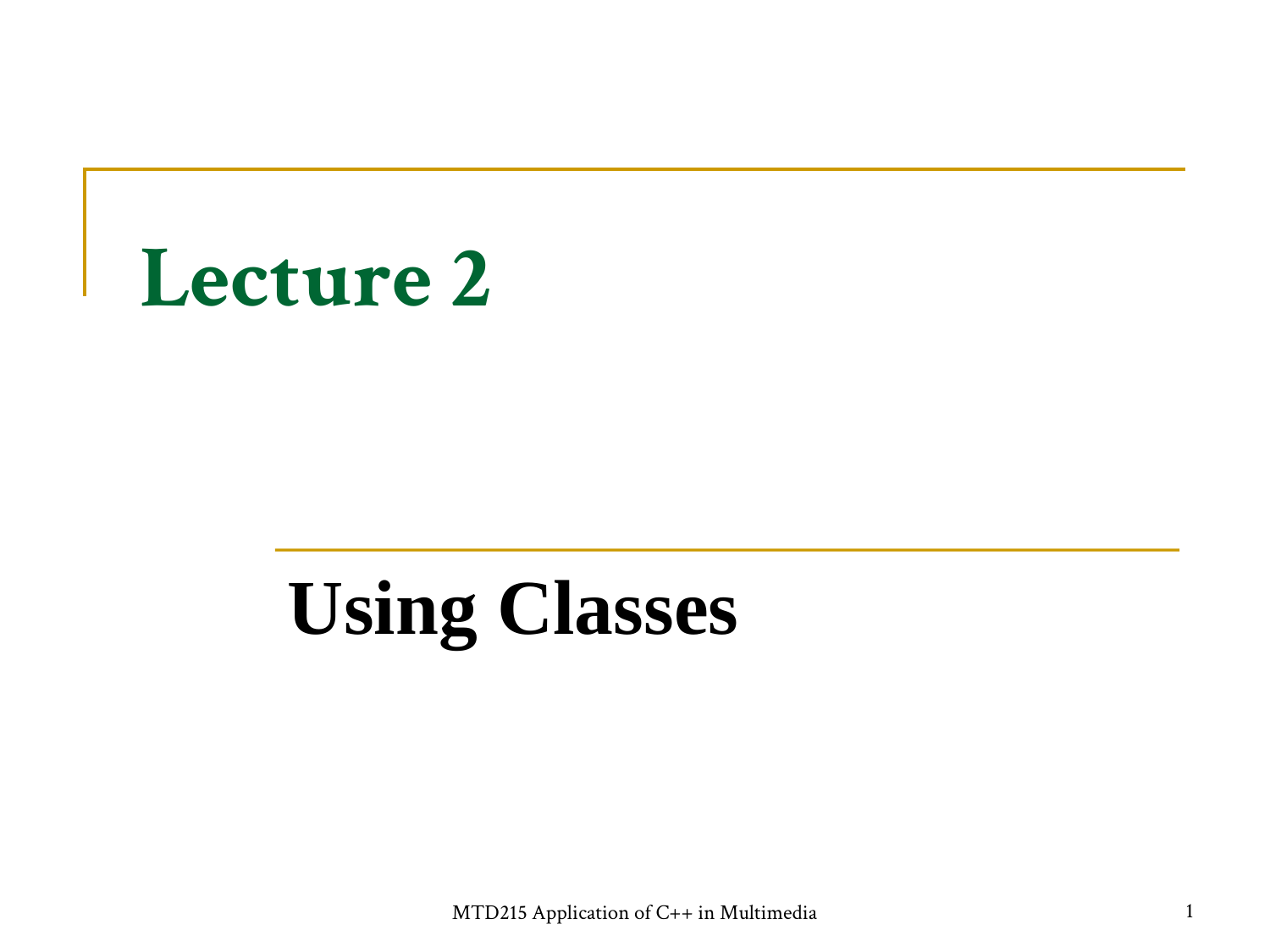

# Lecture 2
Using Classes
MTD215 Application of C++ in Multimedia
1